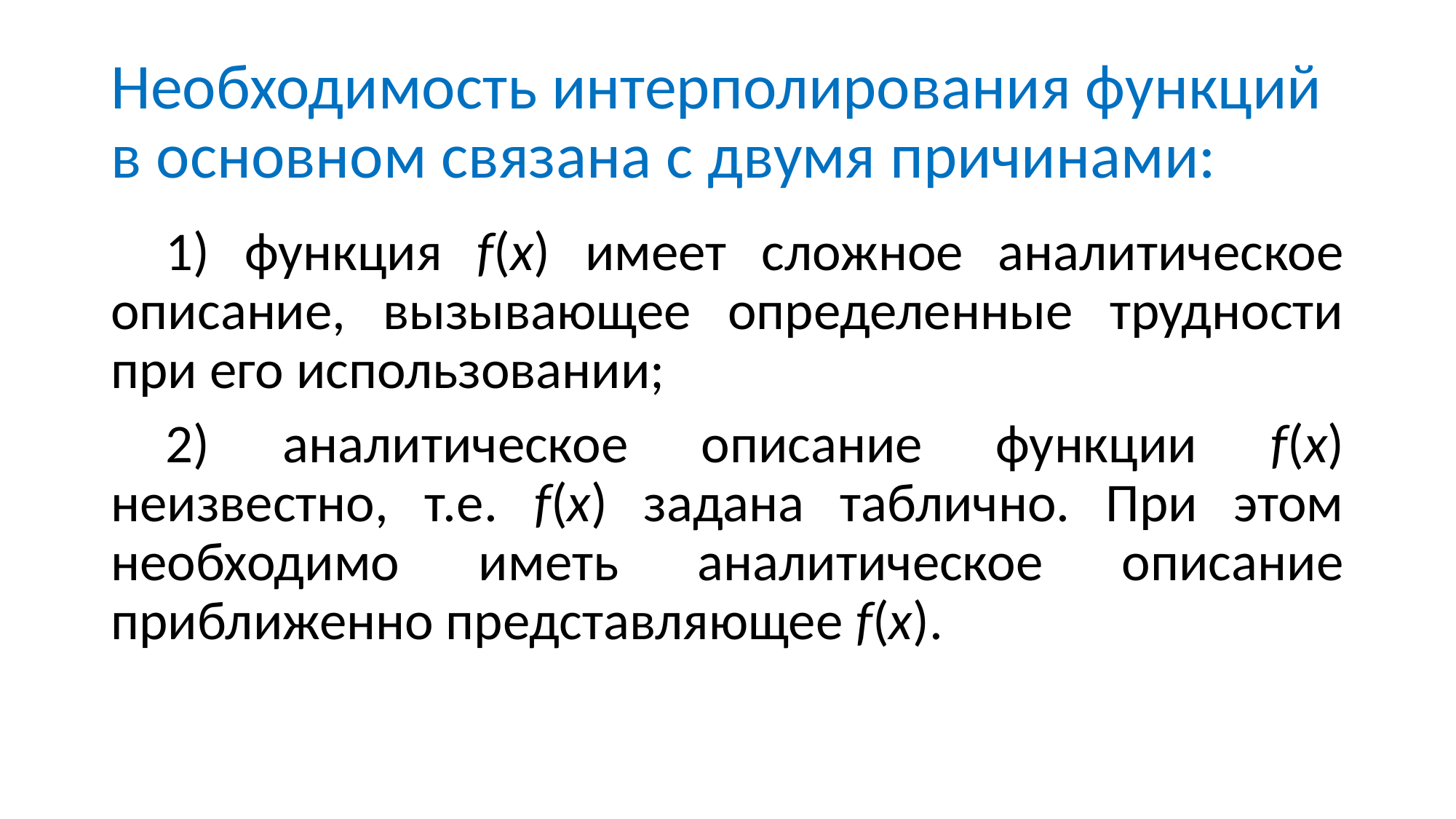

# Необходимость интерполирования функций в основном связана с двумя причинами:
1) функция f(x) имеет сложное аналитическое описание, вызывающее определенные трудности при его использовании;
2) аналитическое описание функции f(x) неизвестно, т.е. f(x) задана таблично. При этом необходимо иметь аналитическое описание приближенно представляющее f(x).